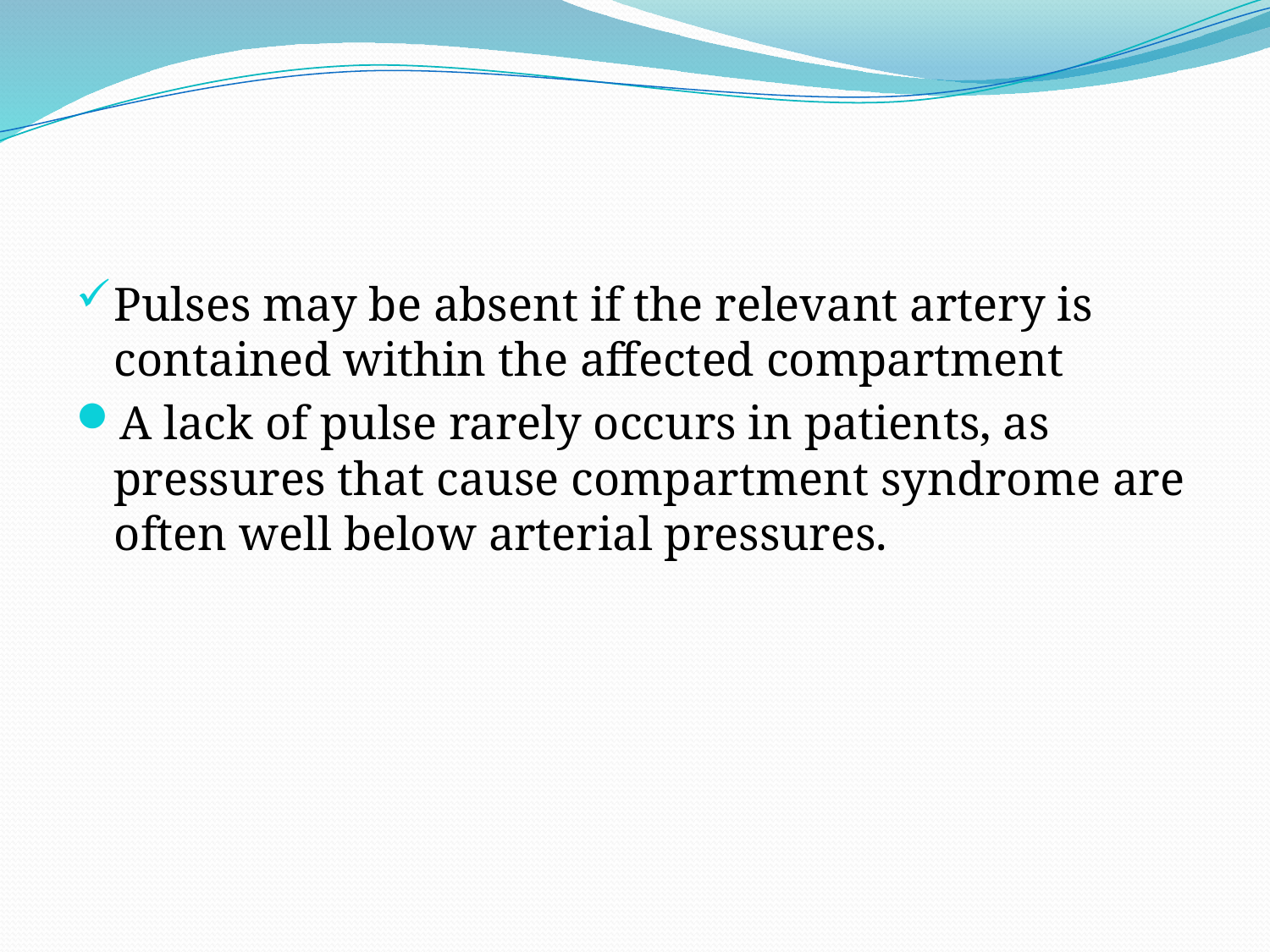

Pulses may be absent if the relevant artery is contained within the affected compartment
A lack of pulse rarely occurs in patients, as pressures that cause compartment syndrome are often well below arterial pressures.